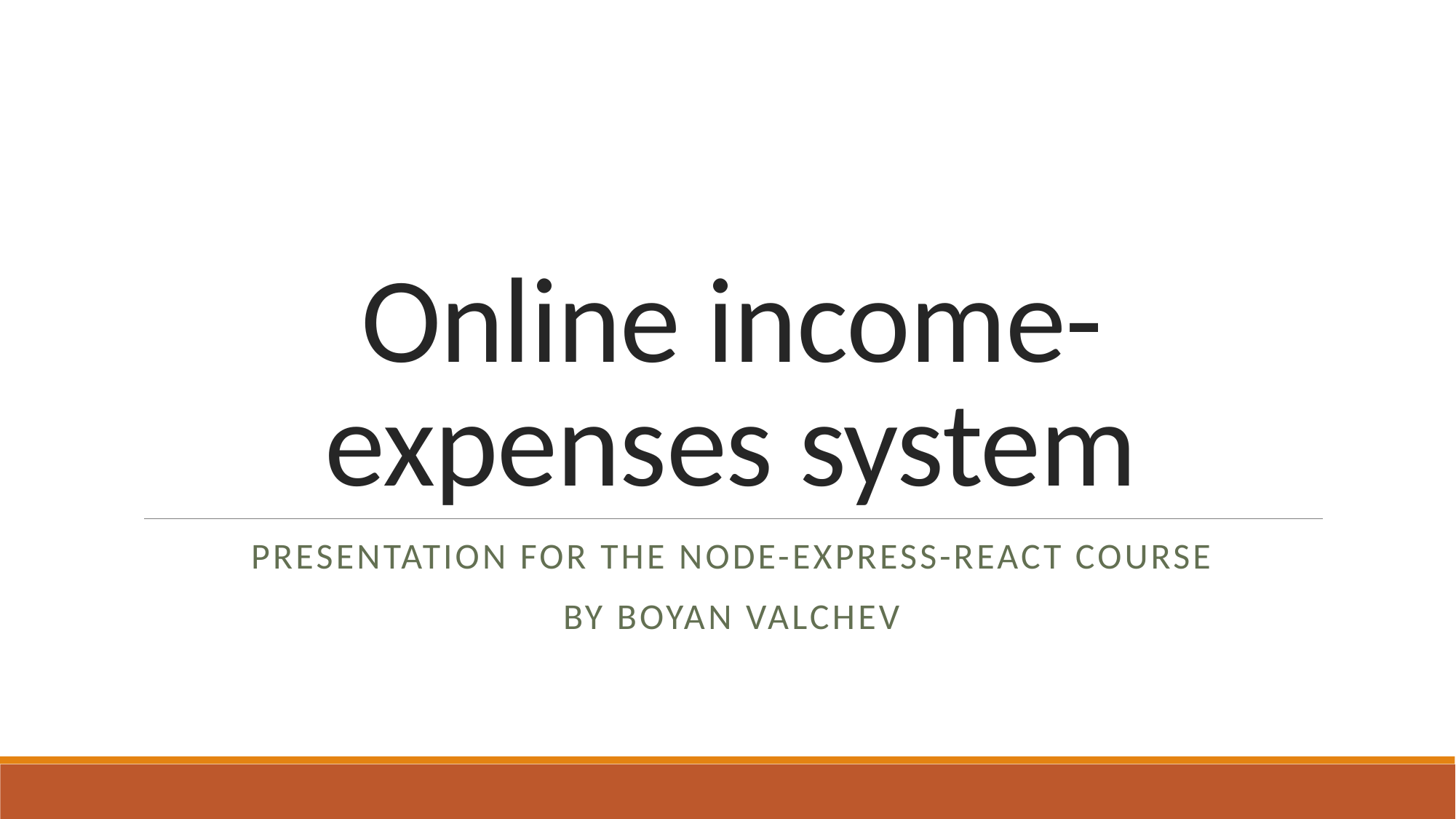

# Online income-expenses system
Presentation for the Node-Express-React Course
By Boyan Valchev